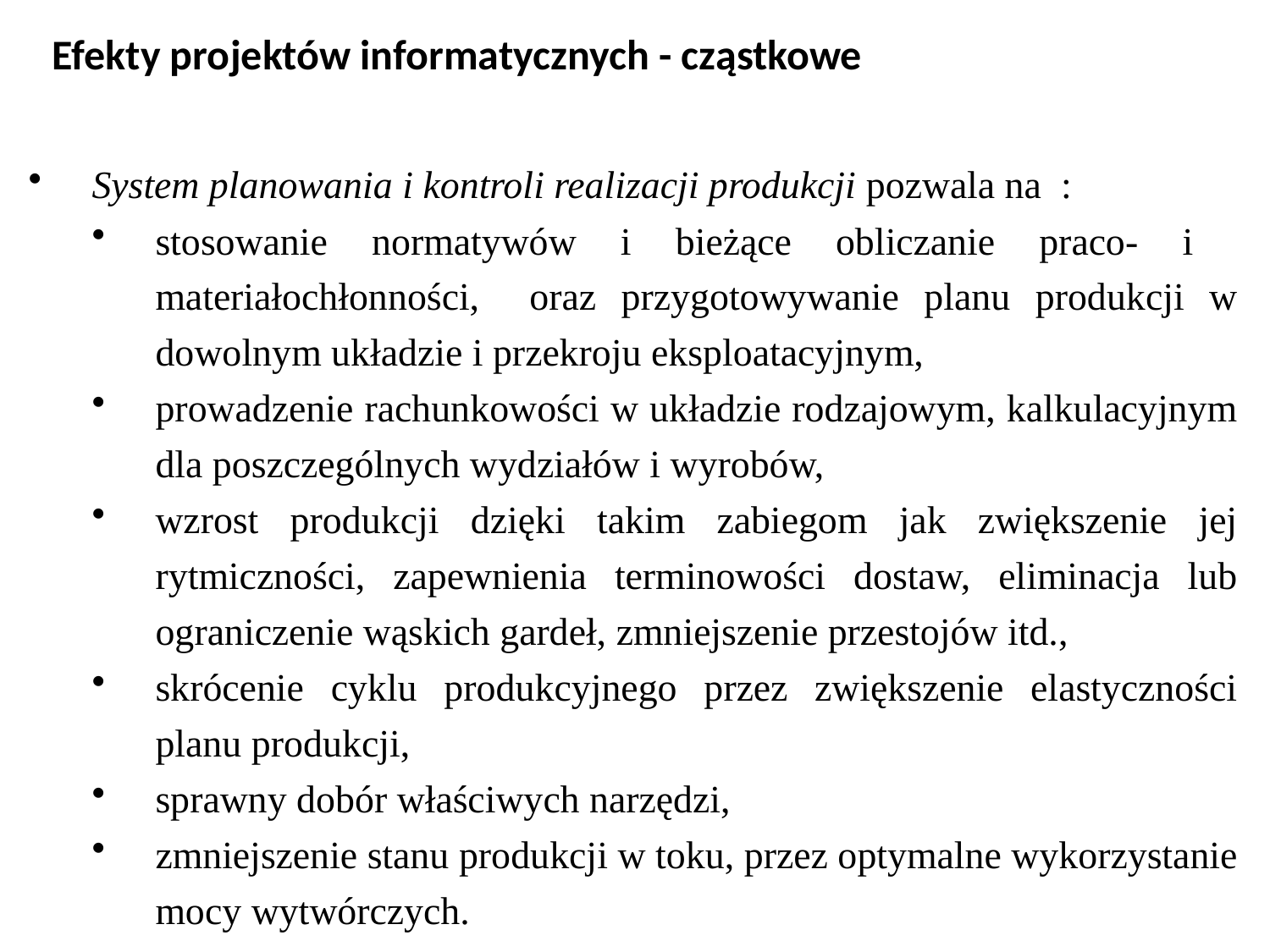

Efekty projektów informatycznych - cząstkowe
System planowania i kontroli realizacji produkcji pozwala na  :
stosowanie normatywów i bieżące obliczanie praco- i  materiałochłonności,  oraz przygotowywanie planu produkcji w dowolnym układzie i przekroju eksploatacyjnym,
prowadzenie rachunkowości w układzie rodzajowym, kalkulacyjnym dla poszczególnych wydziałów i wyrobów,
wzrost produkcji dzięki takim zabiegom jak zwiększenie jej rytmiczności, zapewnienia terminowości dostaw, eliminacja lub ograniczenie wąskich gardeł, zmniejszenie przestojów itd.,
skrócenie cyklu produkcyjnego przez zwiększenie elastyczności planu produkcji,
sprawny dobór właściwych narzędzi,
zmniejszenie stanu produkcji w toku, przez optymalne wykorzystanie mocy wytwórczych.